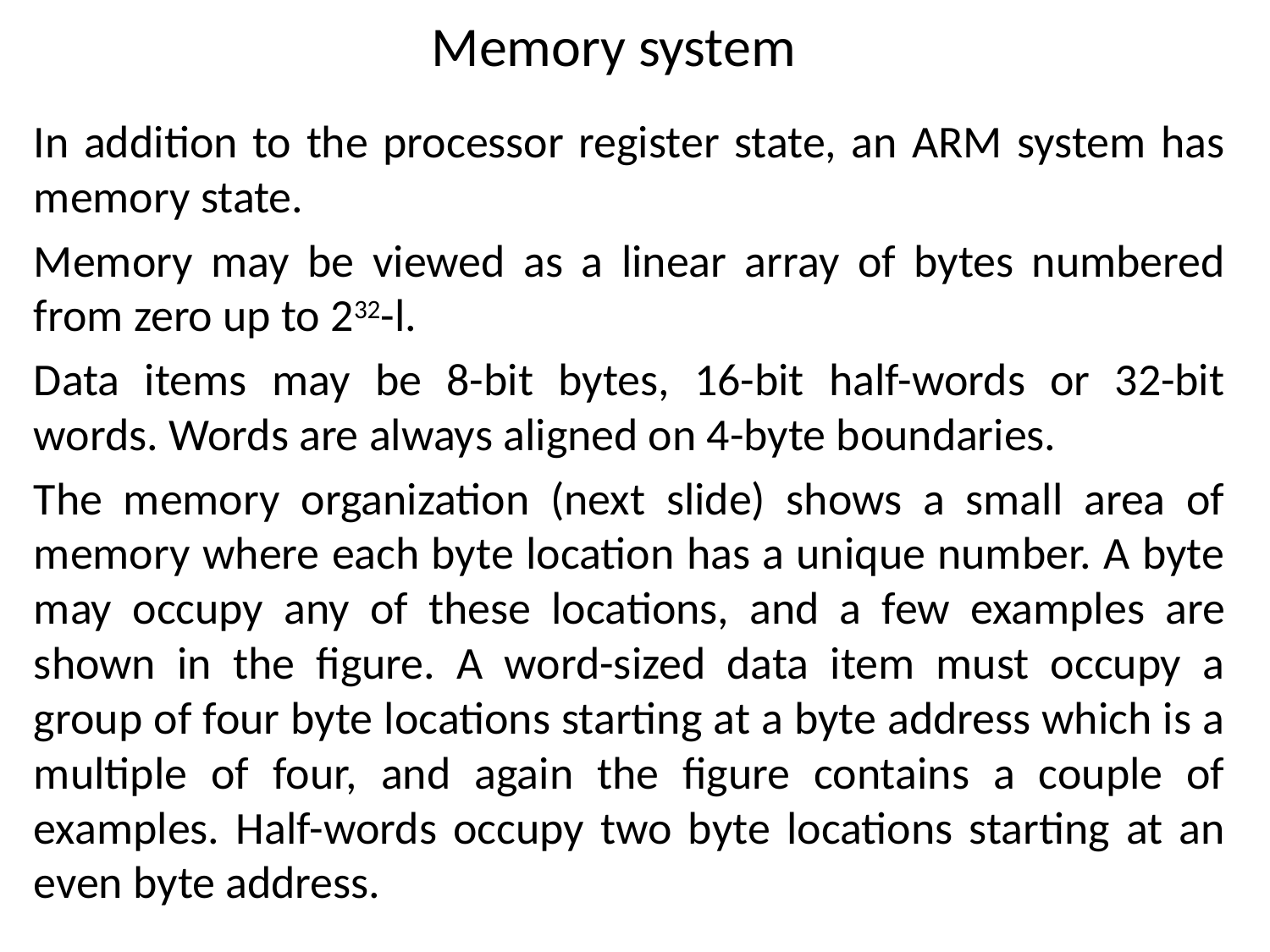

# Memory system
In addition to the processor register state, an ARM system has memory state.
Memory may be viewed as a linear array of bytes numbered from zero up to 232-l.
Data items may be 8-bit bytes, 16-bit half-words or 32-bit words. Words are always aligned on 4-byte boundaries.
The memory organization (next slide) shows a small area of memory where each byte location has a unique number. A byte may occupy any of these locations, and a few examples are shown in the figure. A word-sized data item must occupy a group of four byte locations starting at a byte address which is a multiple of four, and again the figure contains a couple of examples. Half-words occupy two byte locations starting at an even byte address.